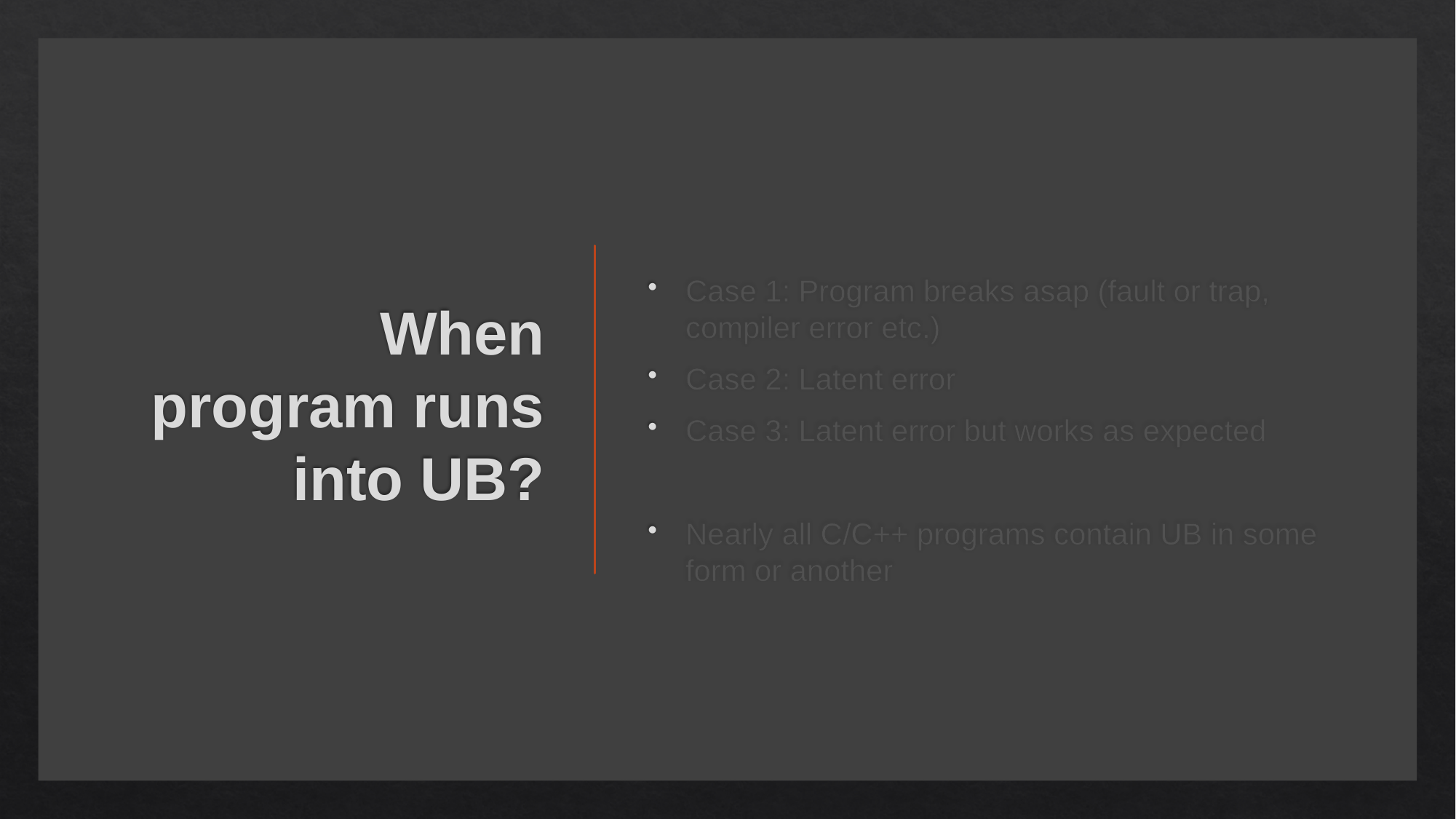

# When program runs into UB?

Case 1: Program breaks asap (fault or trap, compiler error etc.)
Case 2: Latent error
Case 3: Latent error but works as expected

Nearly all C/C++ programs contain UB in some form or another